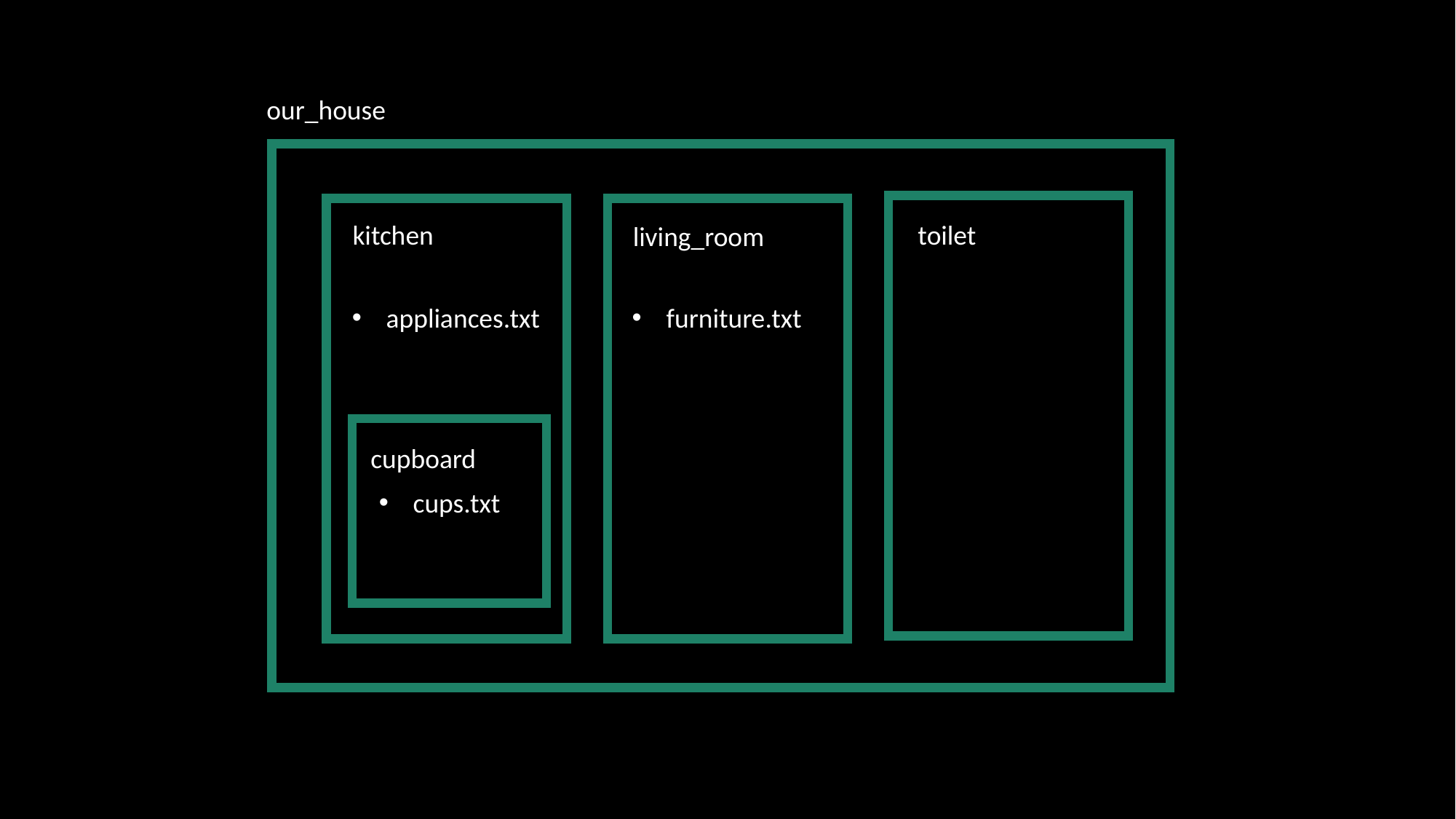

our_house

toilet
kitchen
living_room
appliances.txt
furniture.txt

cupboard
cups.txt